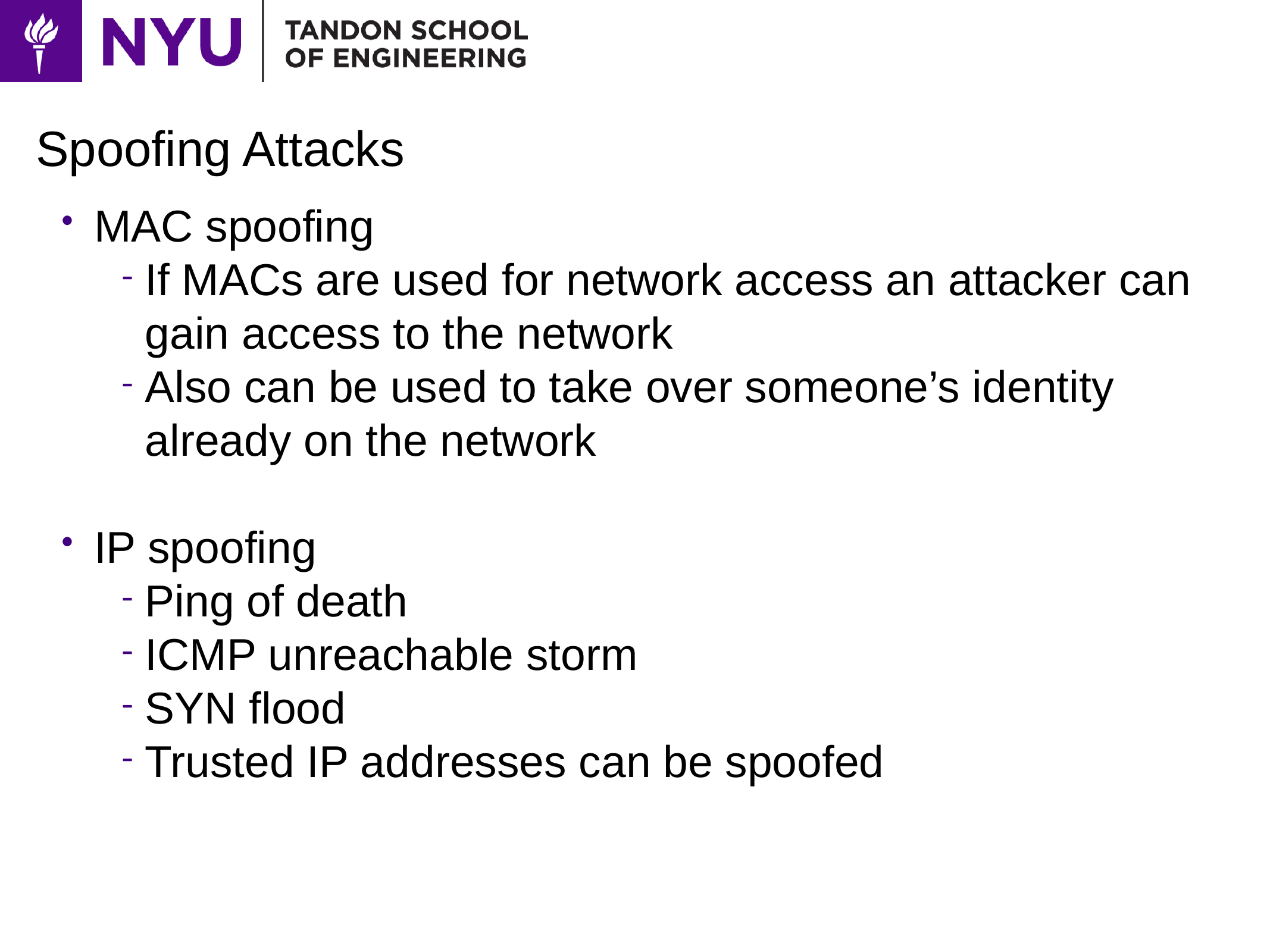

# Spoofing Attacks
MAC spoofing
If MACs are used for network access an attacker can gain access to the network
Also can be used to take over someone’s identity already on the network

IP spoofing
Ping of death
ICMP unreachable storm
SYN flood
Trusted IP addresses can be spoofed